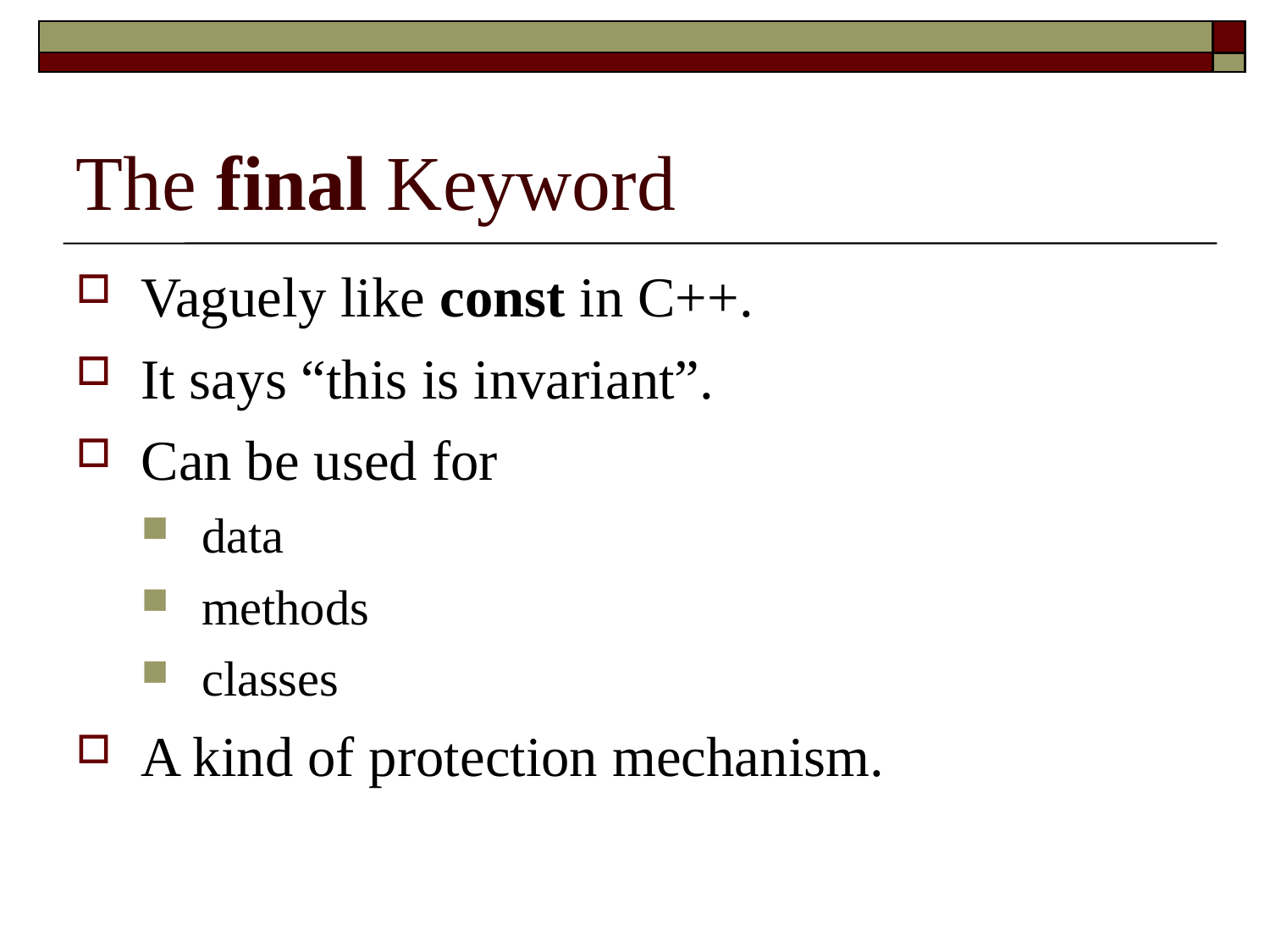

The final Keyword
Vaguely like const in C++.
It says “this is invariant”.
Can be used for
data
methods
classes
A kind of protection mechanism.